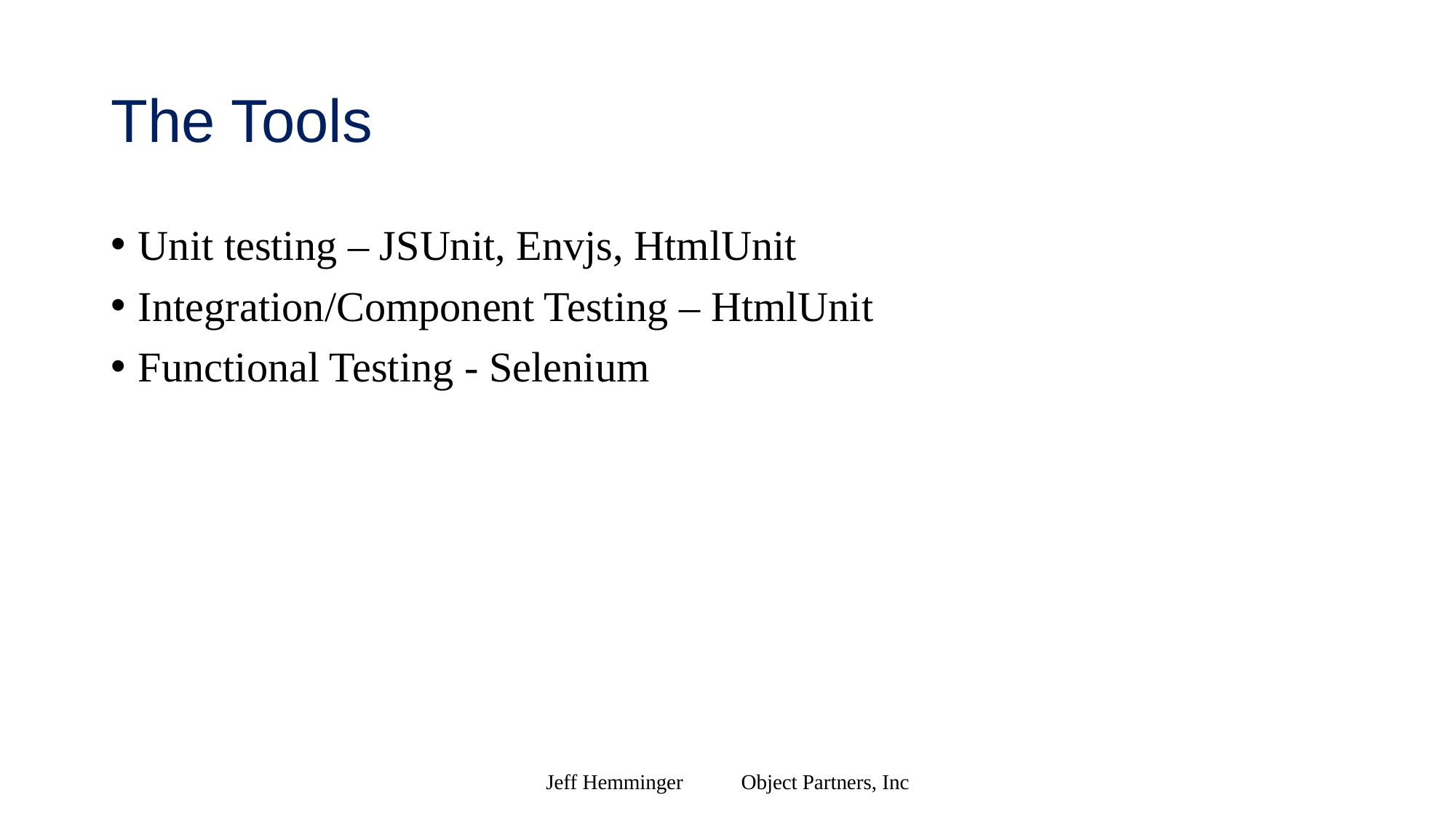

# The Tools
Unit testing – JSUnit, Envjs, HtmlUnit
Integration/Component Testing – HtmlUnit
Functional Testing - Selenium
Jeff Hemminger           Object Partners, Inc